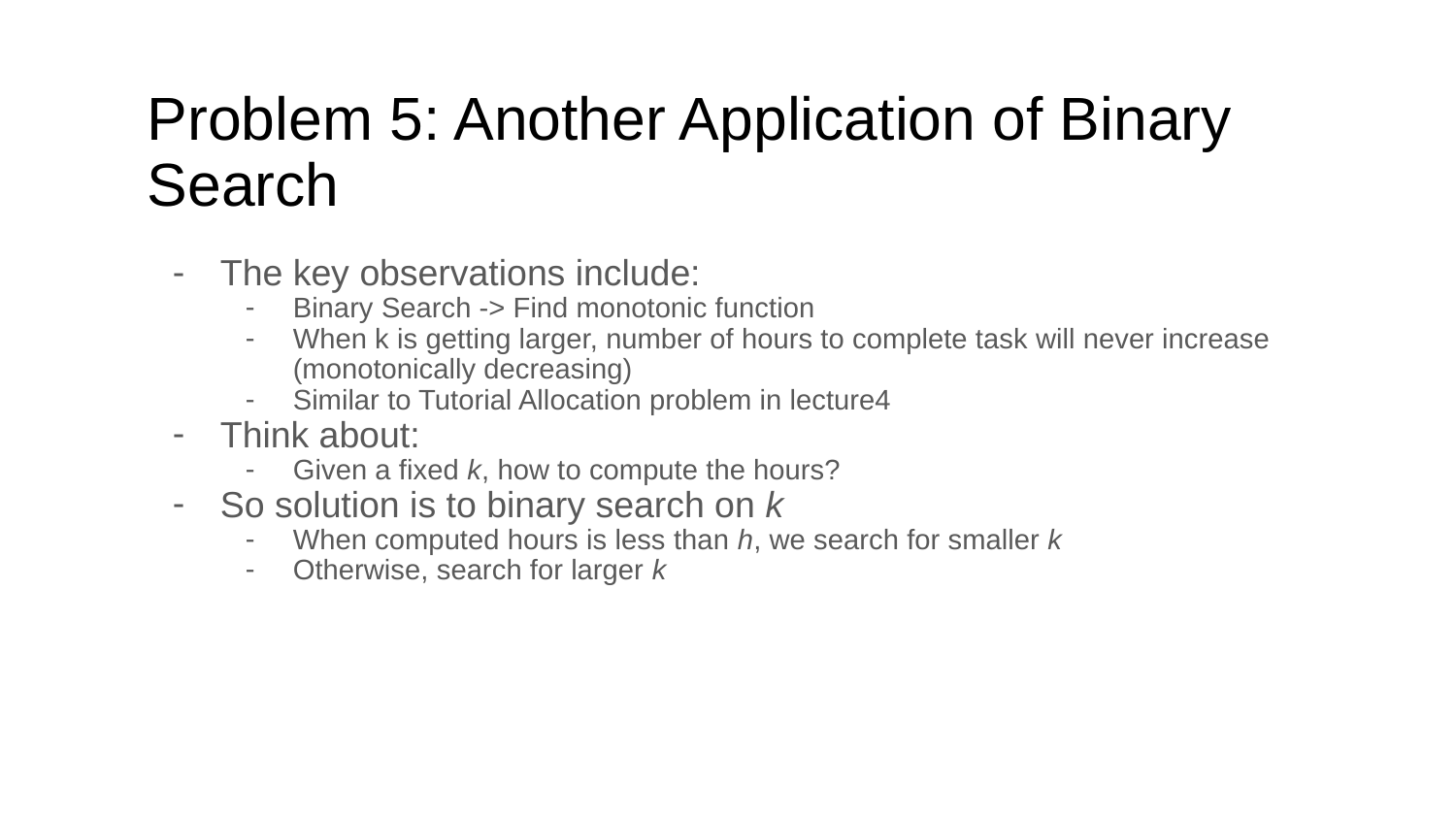

# Problem 5: Another Application of Binary Search
The key observations include:
Binary Search -> Find monotonic function
When k is getting larger, number of hours to complete task will never increase (monotonically decreasing)
Similar to Tutorial Allocation problem in lecture4
Think about:
Given a fixed k, how to compute the hours?
So solution is to binary search on k
When computed hours is less than h, we search for smaller k
Otherwise, search for larger k